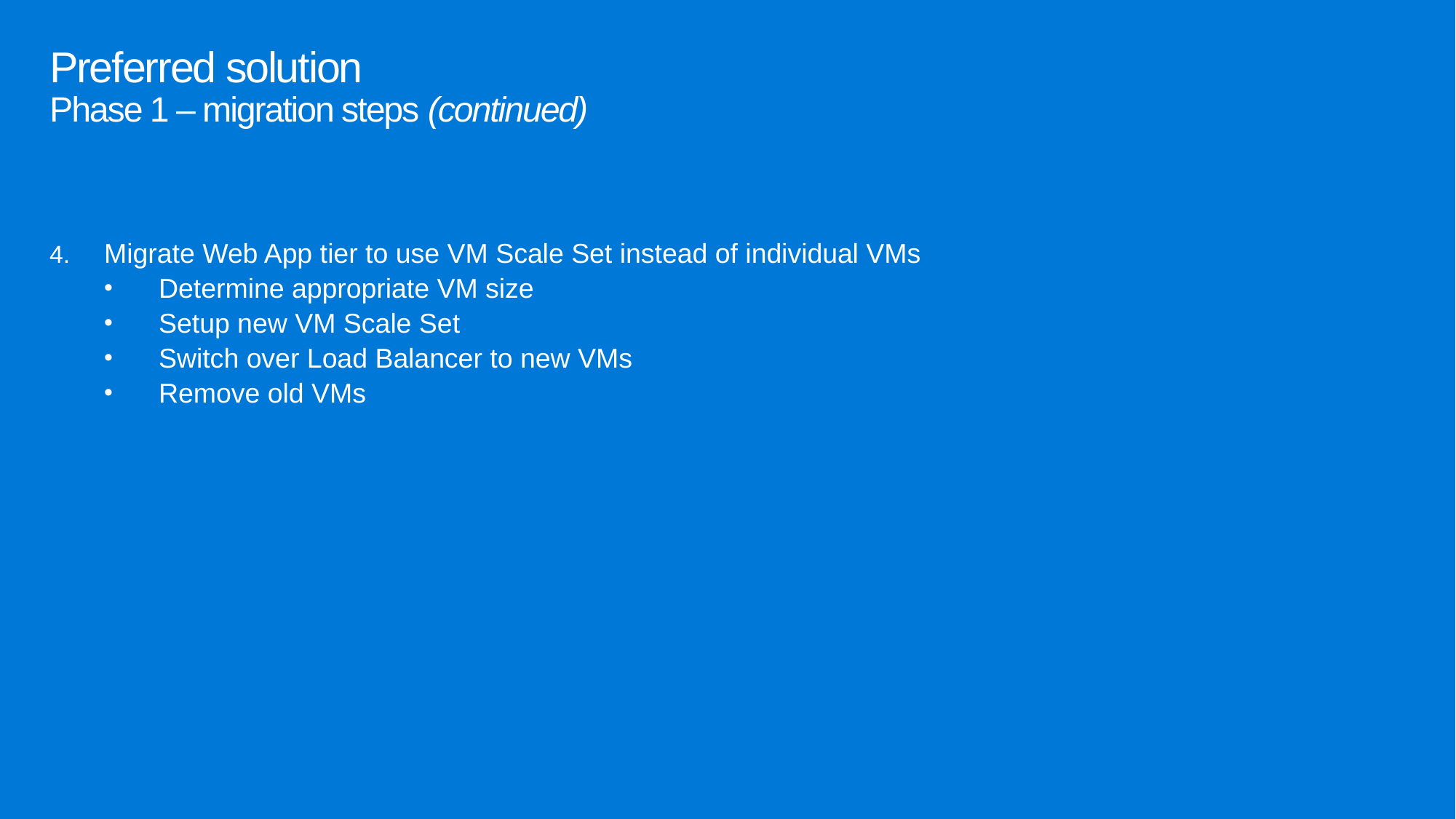

# Preferred solution Phase 1 – migration steps (continued)

Migrate Web App tier to use VM Scale Set instead of individual VMs
Determine appropriate VM size
Setup new VM Scale Set
Switch over Load Balancer to new VMs
Remove old VMs